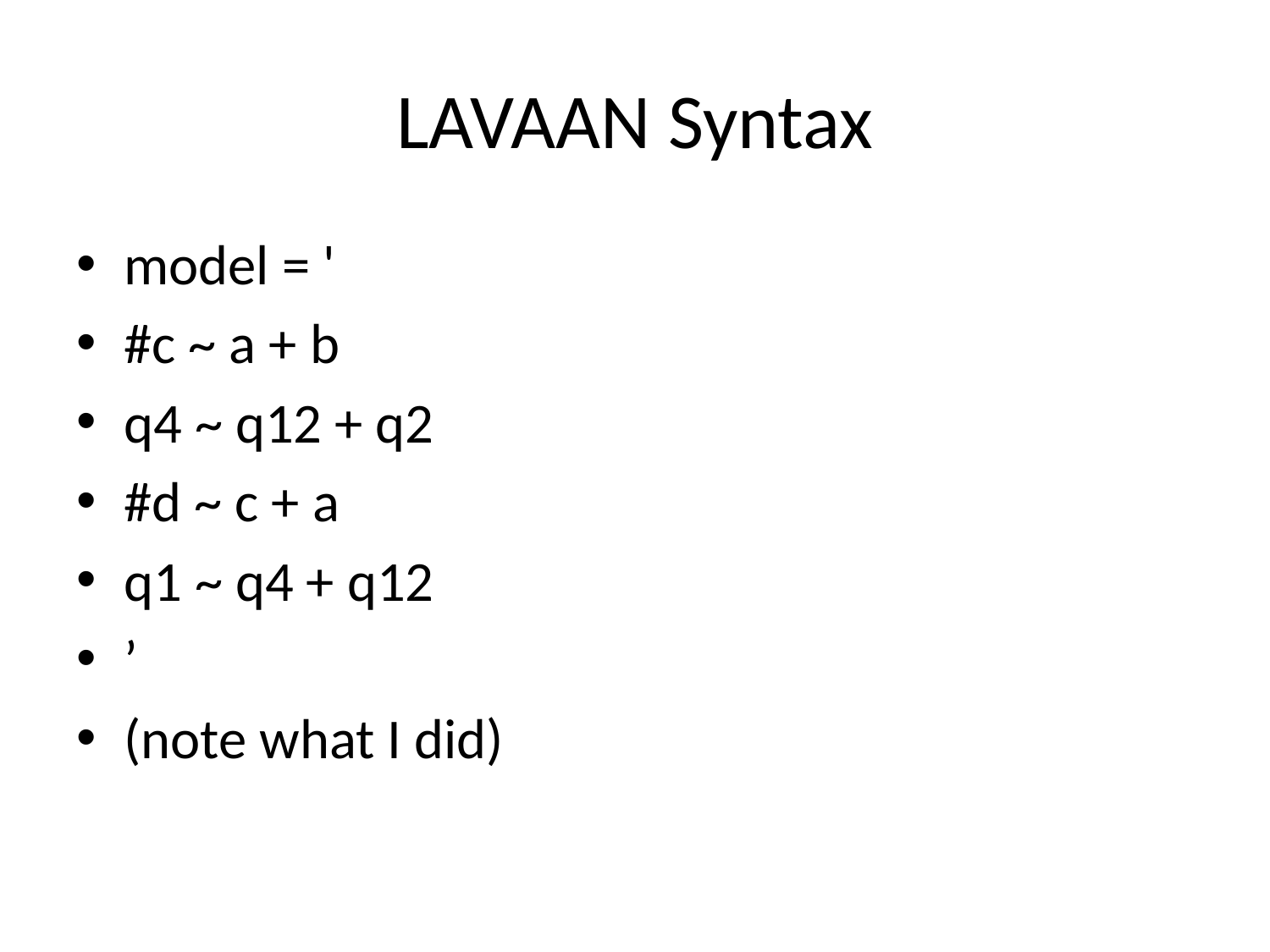

# LAVAAN Syntax
model = '
#c ~ a + b
q4 ~ q12 + q2
#d ~ c + a
q1 ~ q4 + q12
’
(note what I did)